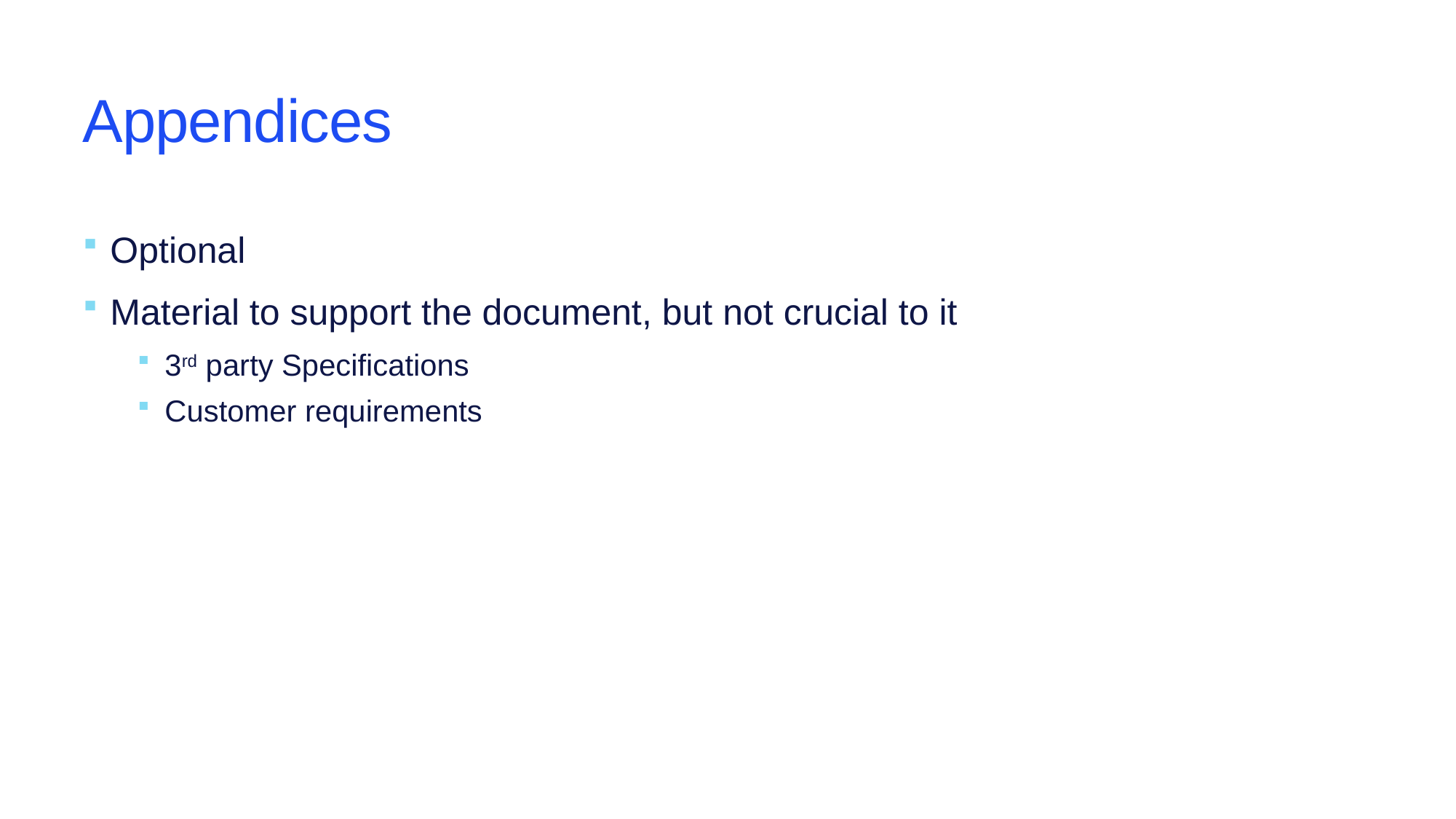

# Appendices
Optional
Material to support the document, but not crucial to it
3rd party Specifications
Customer requirements